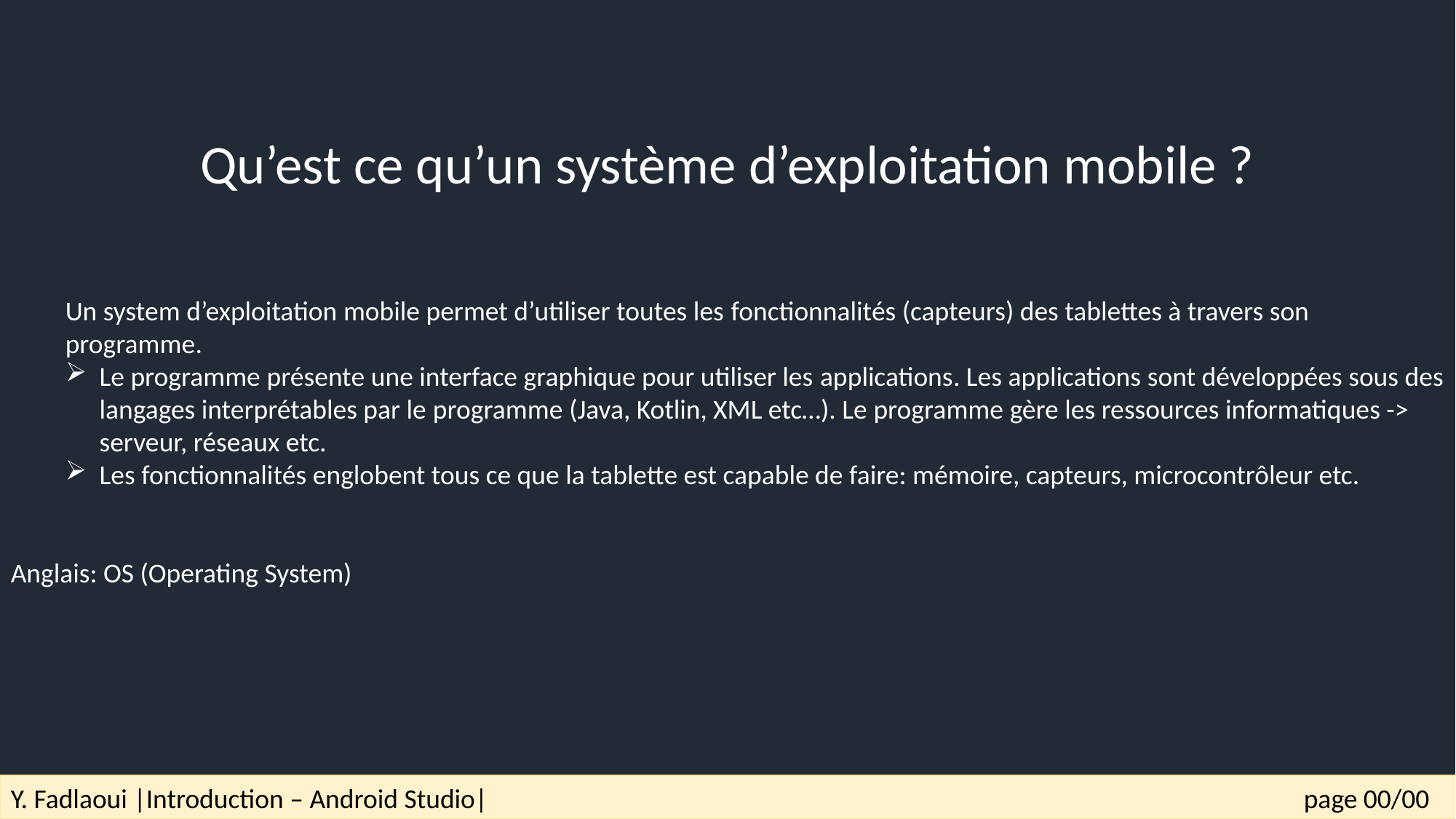

# Qu’est ce qu’un système d’exploitation mobile ?
Un system d’exploitation mobile permet d’utiliser toutes les fonctionnalités (capteurs) des tablettes à travers son programme.
Le programme présente une interface graphique pour utiliser les applications. Les applications sont développées sous des langages interprétables par le programme (Java, Kotlin, XML etc…). Le programme gère les ressources informatiques -> serveur, réseaux etc.
Les fonctionnalités englobent tous ce que la tablette est capable de faire: mémoire, capteurs, microcontrôleur etc.

Anglais: OS (Operating System)
Y. Fadlaoui |Introduction – Android Studio|				           		               	               page 00/00